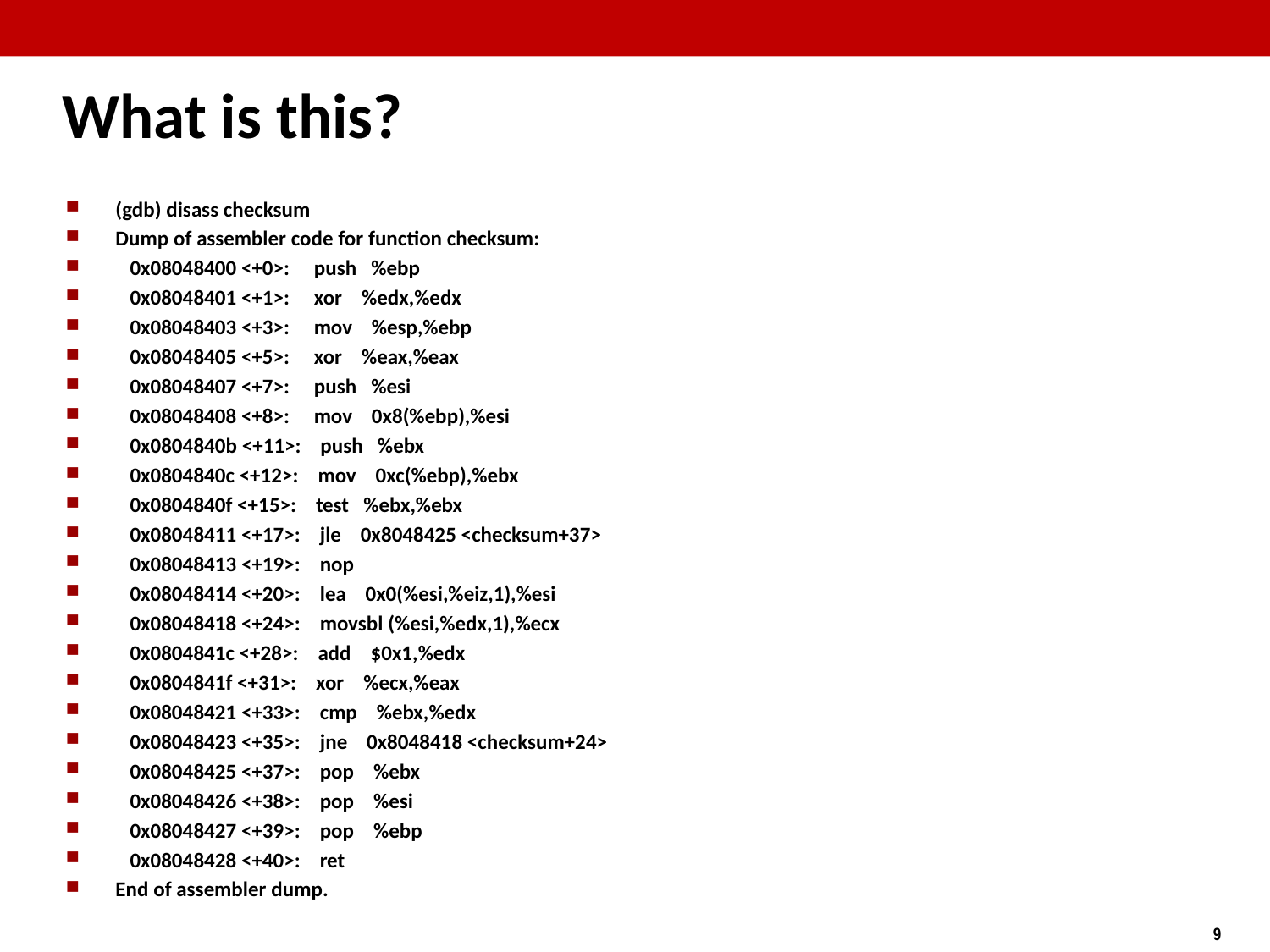

# What is this?
(gdb) disass checksum
Dump of assembler code for function checksum:
   0x08048400 <+0>:     push   %ebp
   0x08048401 <+1>:     xor    %edx,%edx
   0x08048403 <+3>:     mov    %esp,%ebp
   0x08048405 <+5>:     xor    %eax,%eax
   0x08048407 <+7>:     push   %esi
   0x08048408 <+8>:     mov    0x8(%ebp),%esi
   0x0804840b <+11>:    push   %ebx
   0x0804840c <+12>:    mov    0xc(%ebp),%ebx
   0x0804840f <+15>:    test   %ebx,%ebx
   0x08048411 <+17>:    jle    0x8048425 <checksum+37>
   0x08048413 <+19>:    nop
   0x08048414 <+20>:    lea    0x0(%esi,%eiz,1),%esi
   0x08048418 <+24>:    movsbl (%esi,%edx,1),%ecx
   0x0804841c <+28>:    add    $0x1,%edx
   0x0804841f <+31>:    xor    %ecx,%eax
   0x08048421 <+33>:    cmp    %ebx,%edx
   0x08048423 <+35>:    jne    0x8048418 <checksum+24>
   0x08048425 <+37>:    pop    %ebx
   0x08048426 <+38>:    pop    %esi
   0x08048427 <+39>:    pop    %ebp
   0x08048428 <+40>:    ret
End of assembler dump.